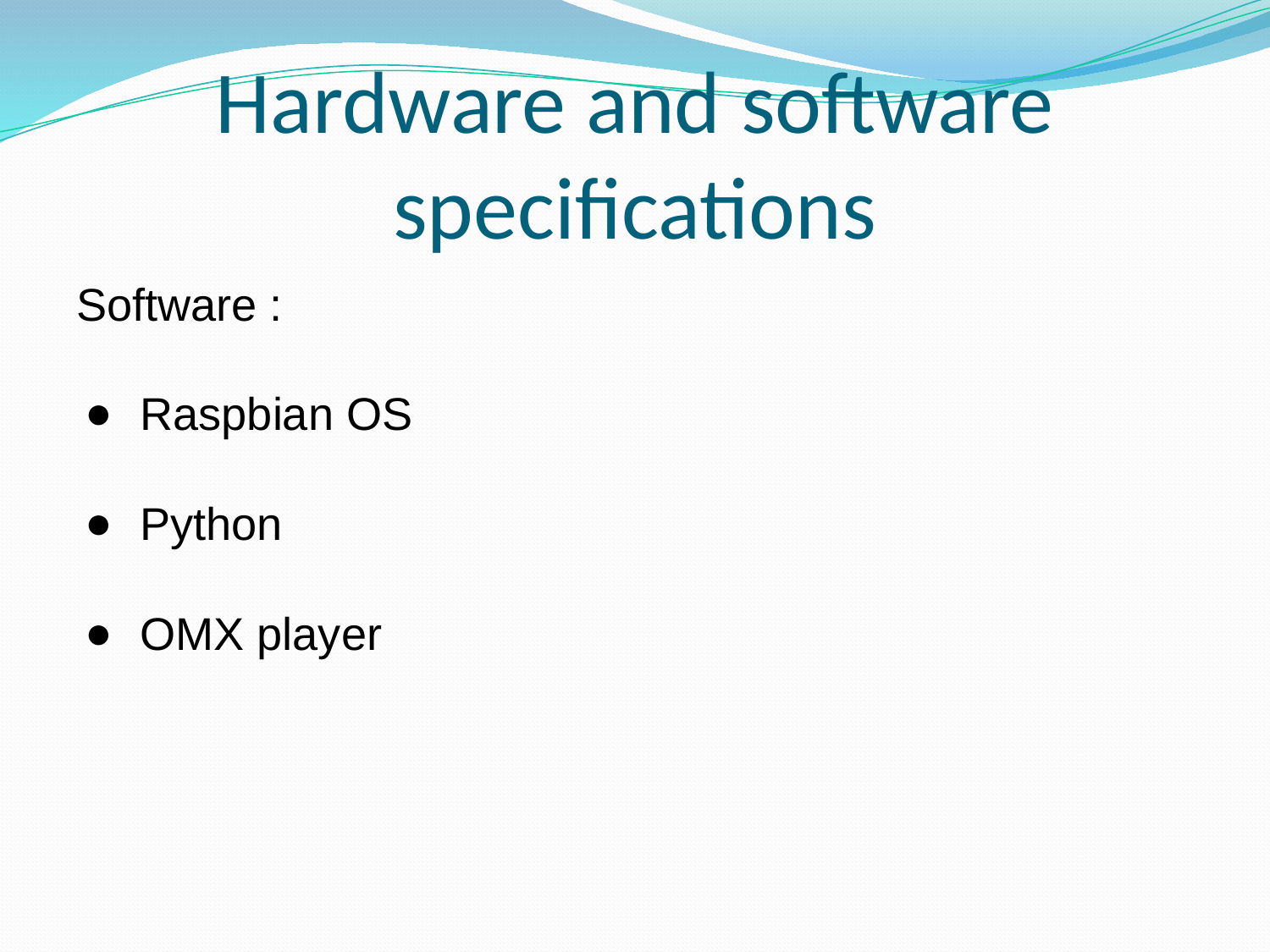

# Hardware and software specifications
Software :

Raspbian OS

Python

OMX player